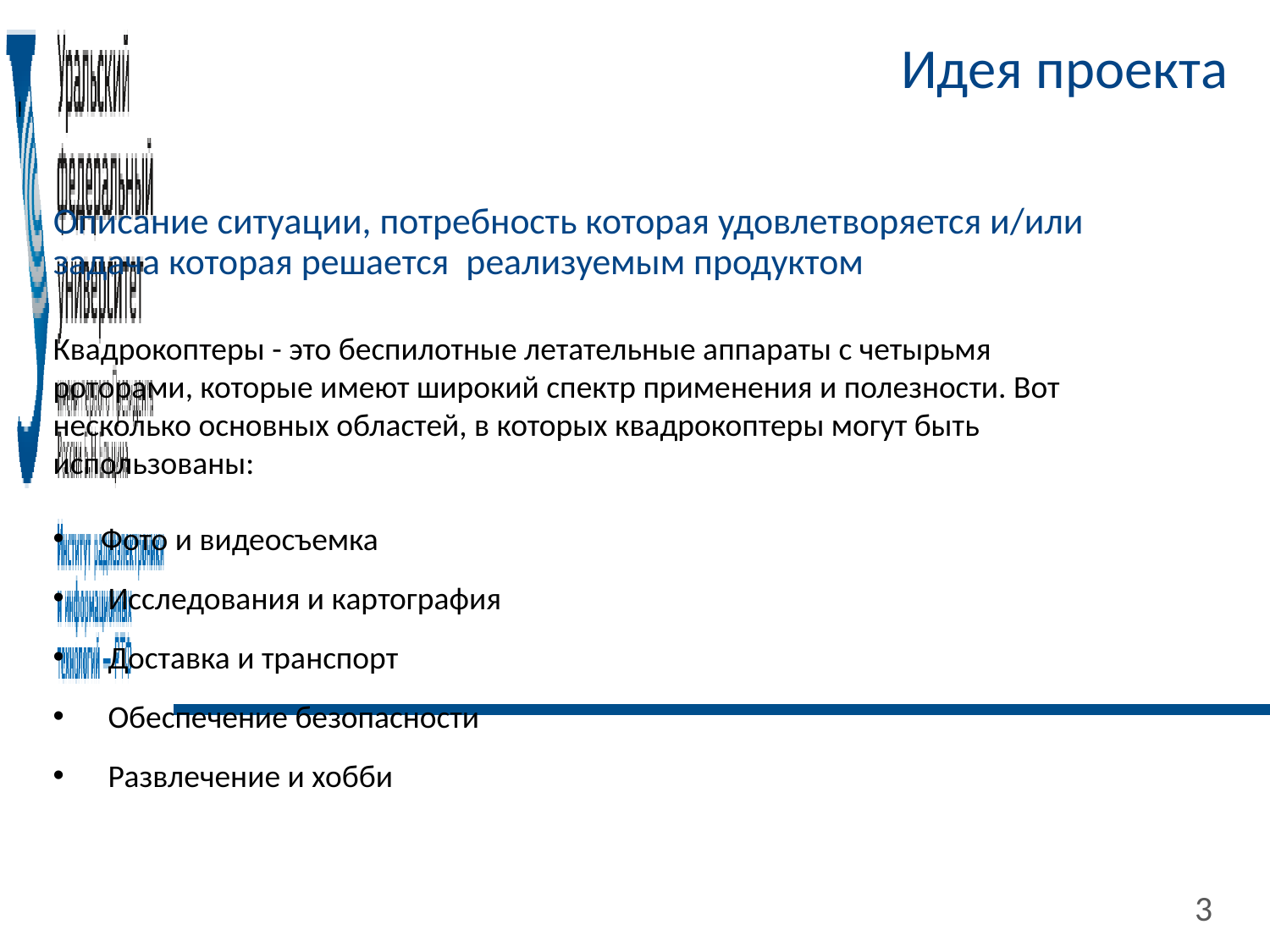

# Идея проекта
Описание ситуации, потребность которая удовлетворяется и/или задача которая решается  реализуемым продуктом
Квадрокоптеры - это беспилотные летательные аппараты с четырьмя роторами, которые имеют широкий спектр применения и полезности. Вот несколько основных областей, в которых квадрокоптеры могут быть использованы:

Фото и видеосъемка
 Исследования и картография
 Доставка и транспорт
 Обеспечение безопасности
 Развлечение и хобби

3